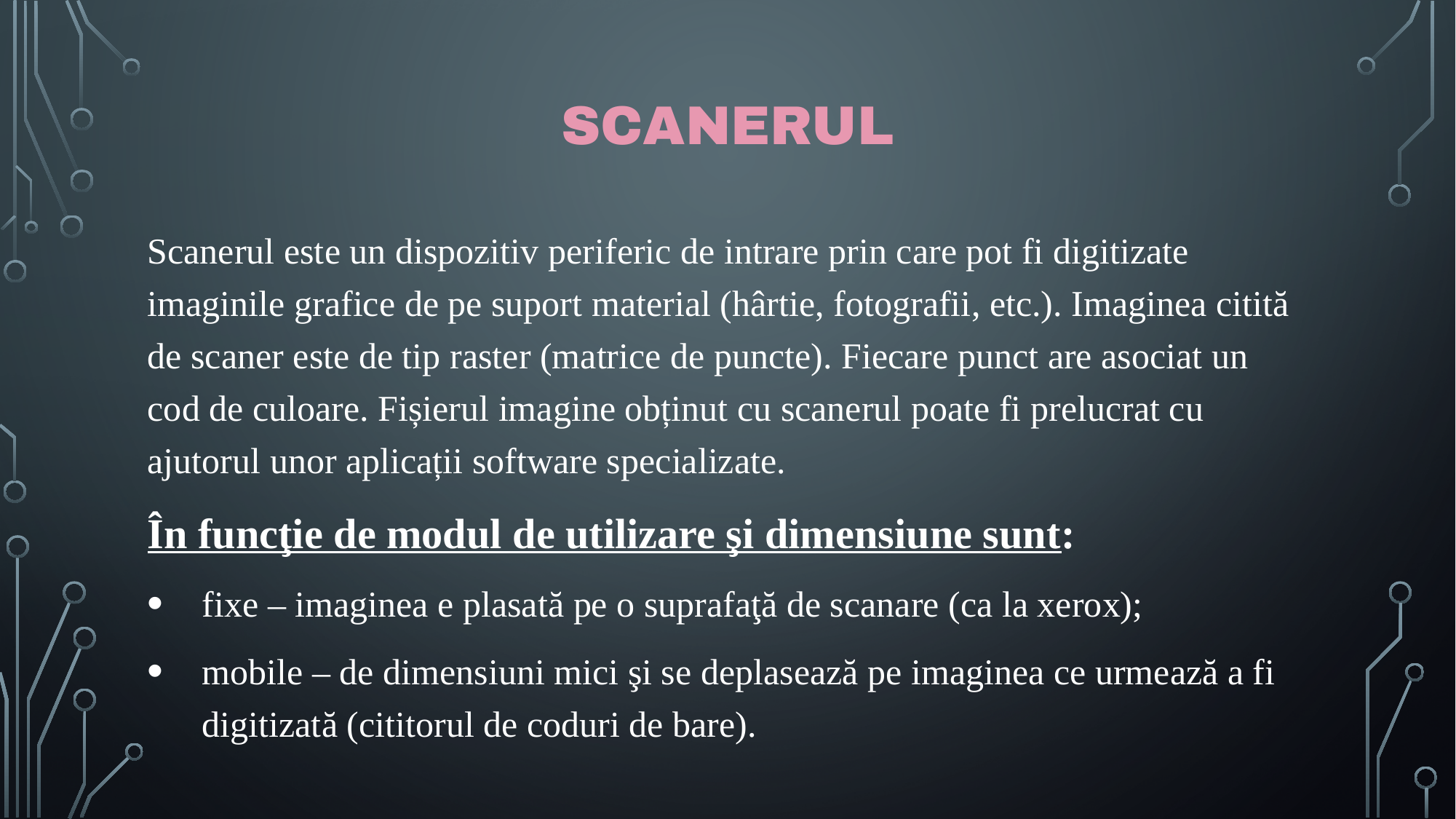

# SCANERUL
Scanerul este un dispozitiv periferic de intrare prin care pot fi digitizate imaginile grafice de pe suport material (hârtie, fotografii, etc.). Imaginea citită de scaner este de tip raster (matrice de puncte). Fiecare punct are asociat un cod de culoare. Fișierul imagine obținut cu scanerul poate fi prelucrat cu ajutorul unor aplicații software specializate.
În funcţie de modul de utilizare şi dimensiune sunt:
fixe – imaginea e plasată pe o suprafaţă de scanare (ca la xerox);
mobile – de dimensiuni mici şi se deplasează pe imaginea ce urmează a fi
digitizată (cititorul de coduri de bare).